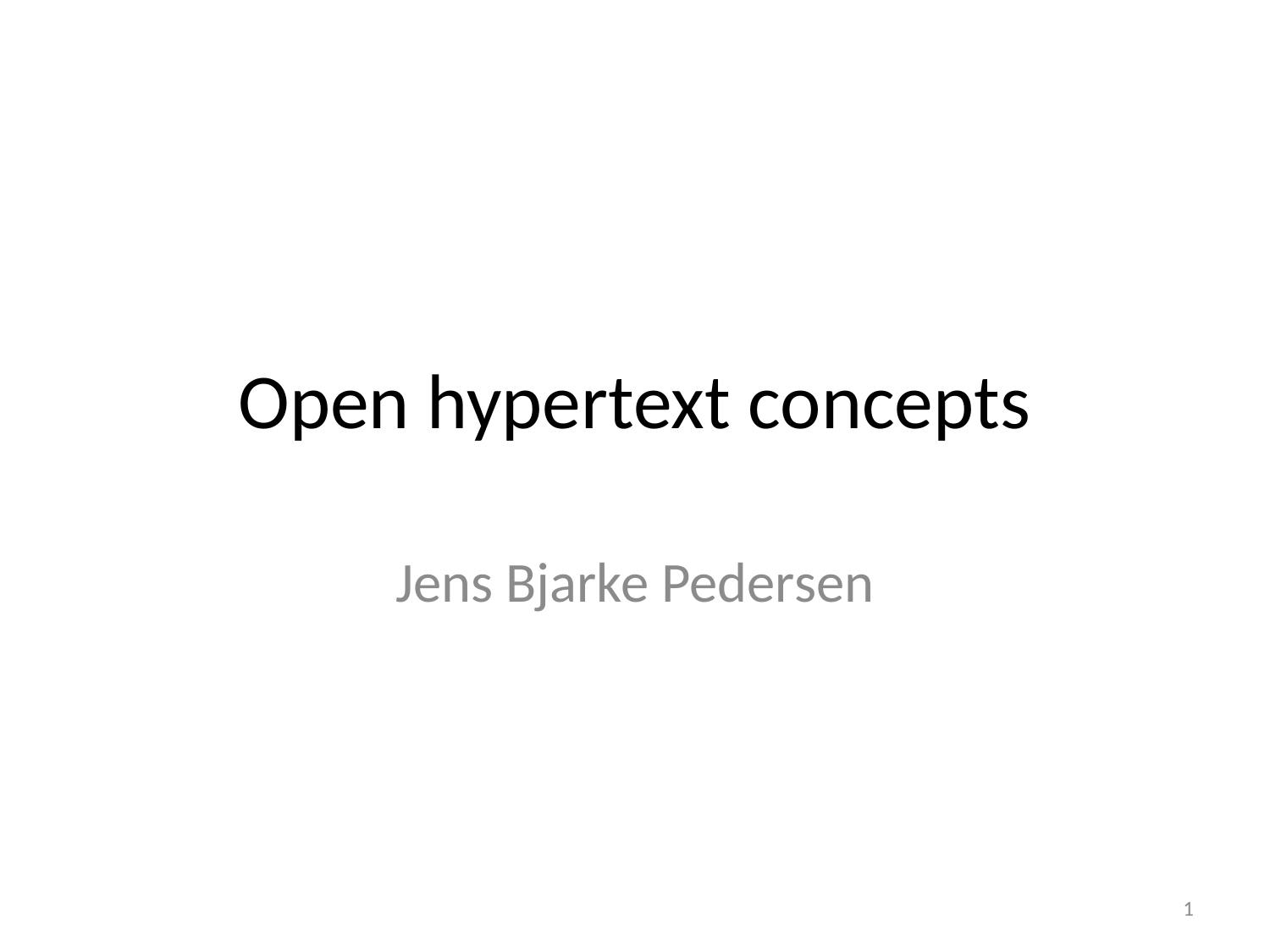

# Open hypertext concepts
Jens Bjarke Pedersen

1